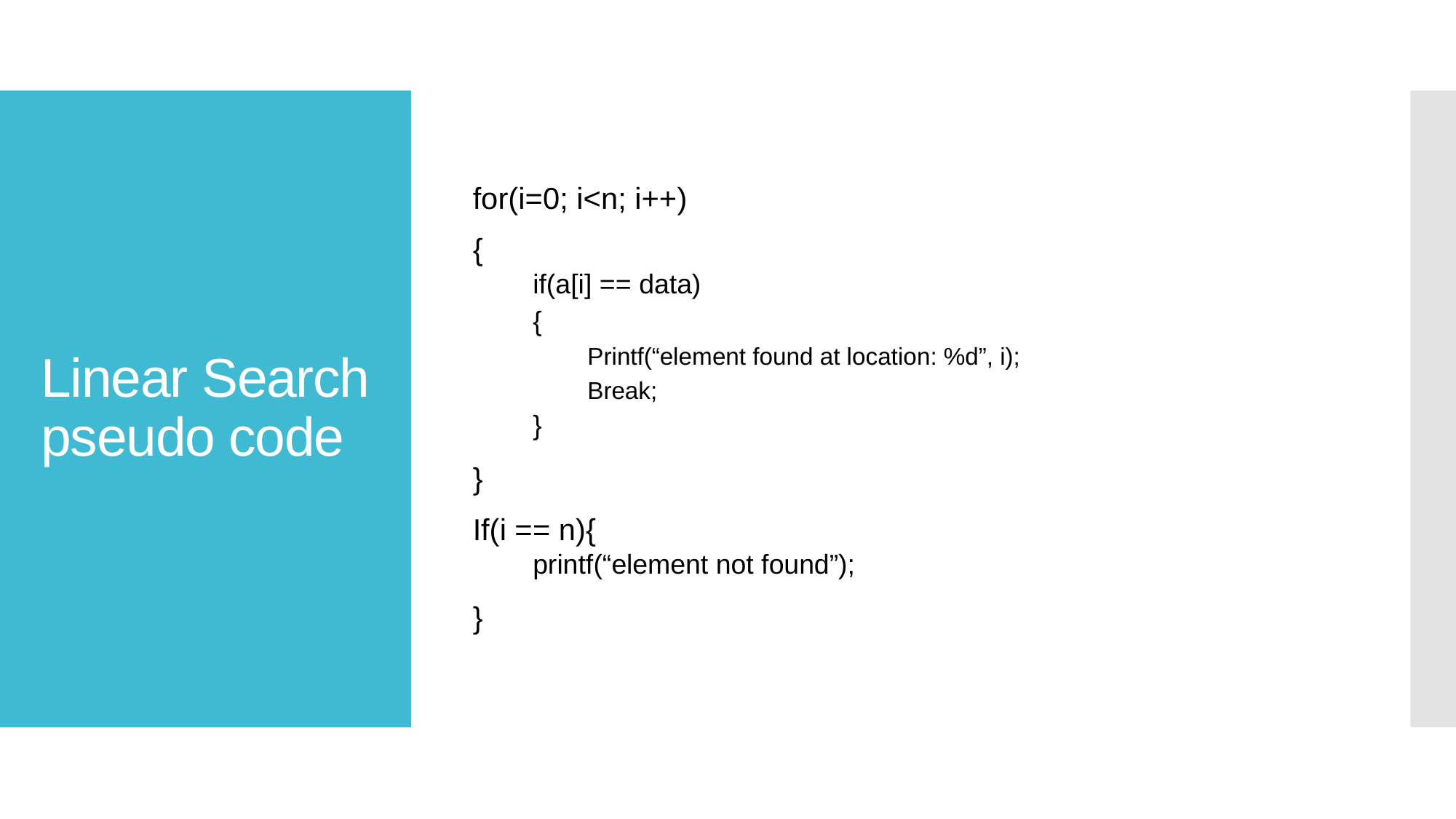

for(i=0; i<n; i++)
{
if(a[i] == data)
{
Printf(“element found at location: %d”, i);
Break;
}
}
If(i == n){
printf(“element not found”);
}
# Linear Search pseudo code